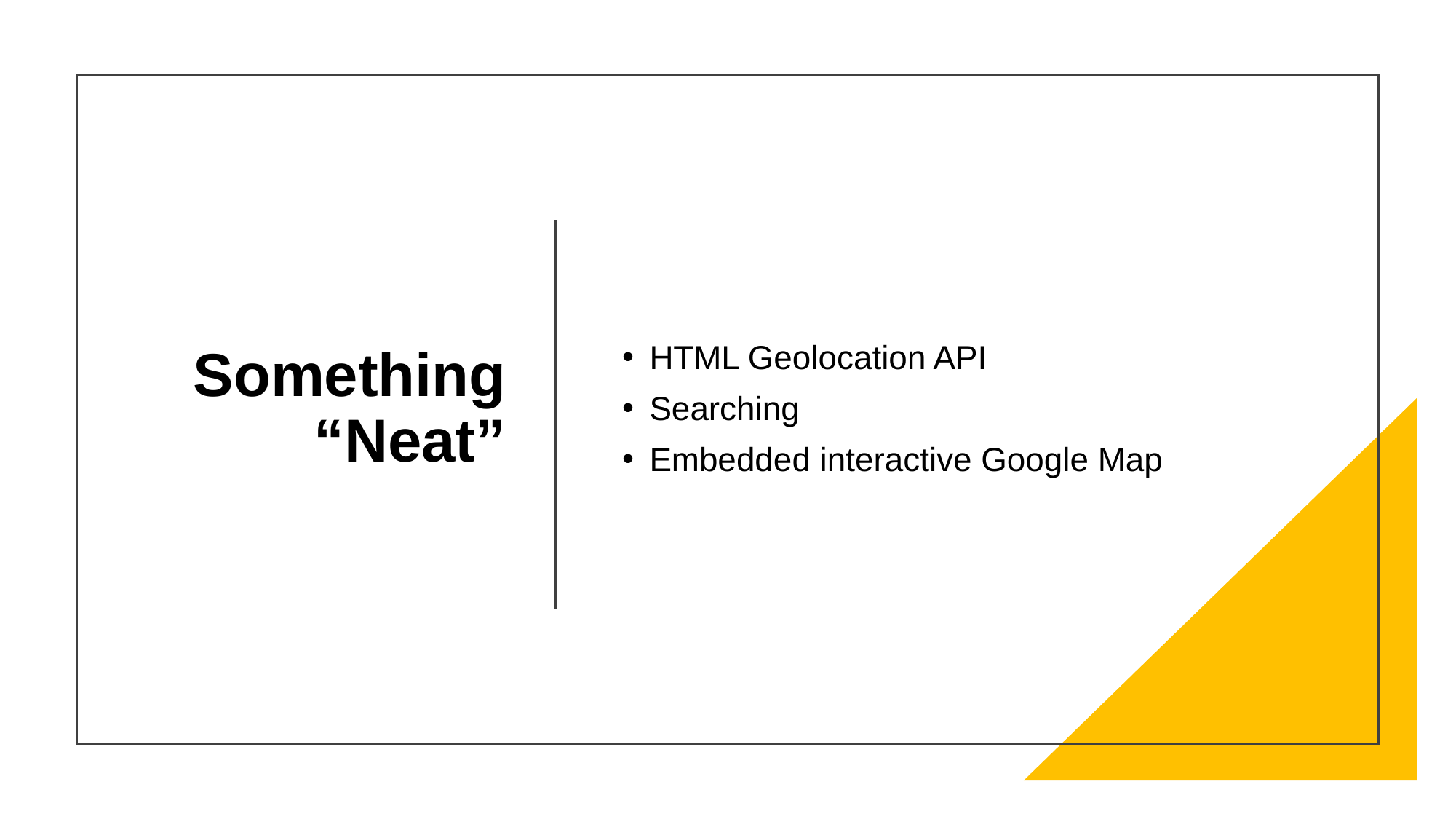

Something “Neat”
HTML Geolocation API
Searching
Embedded interactive Google Map